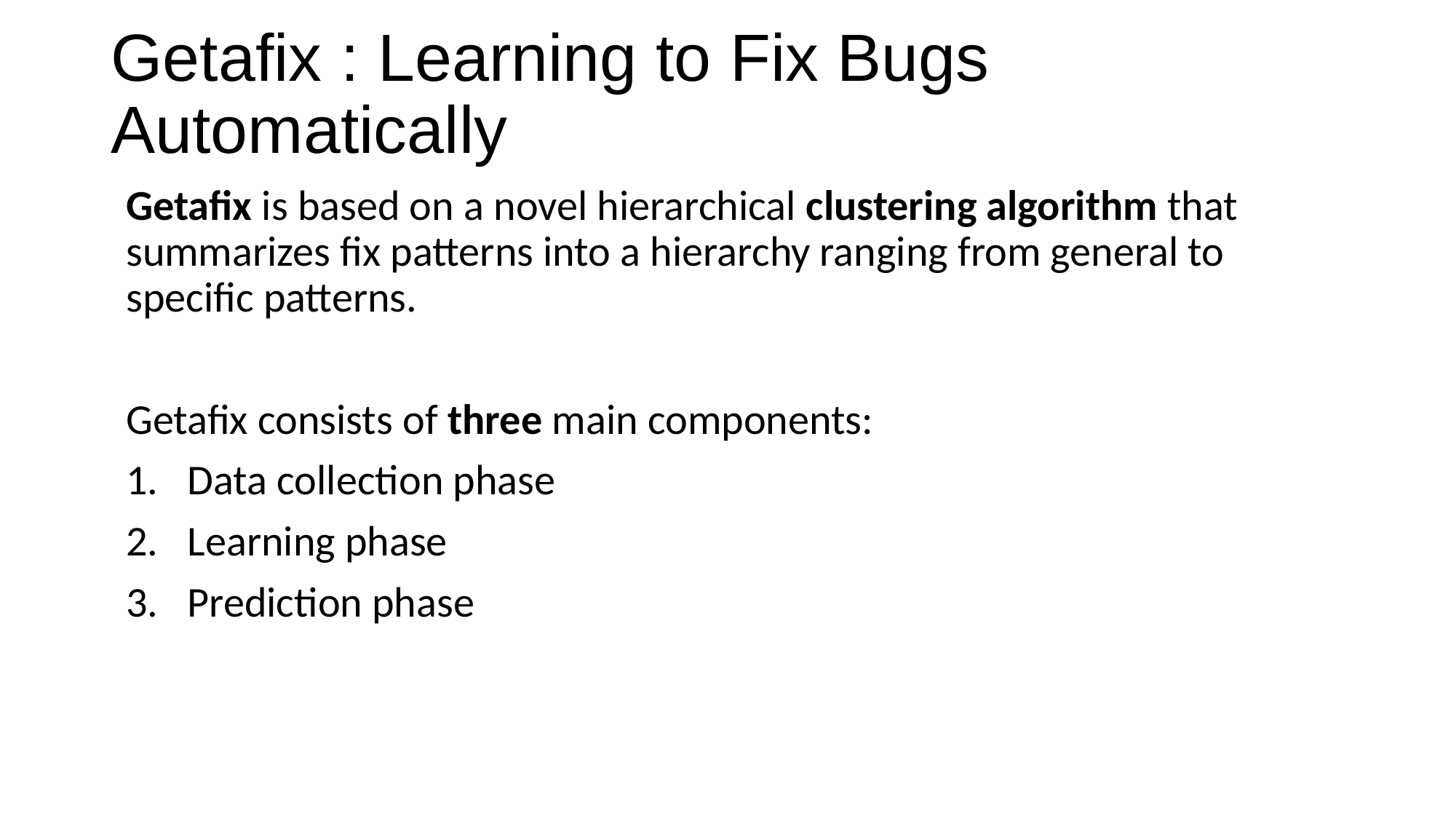

# Getafix : Learning to Fix Bugs Automatically
Getafix is based on a novel hierarchical clustering algorithm that summarizes fix patterns into a hierarchy ranging from general to specific patterns.

Getafix consists of three main components:
Data collection phase
Learning phase
Prediction phase